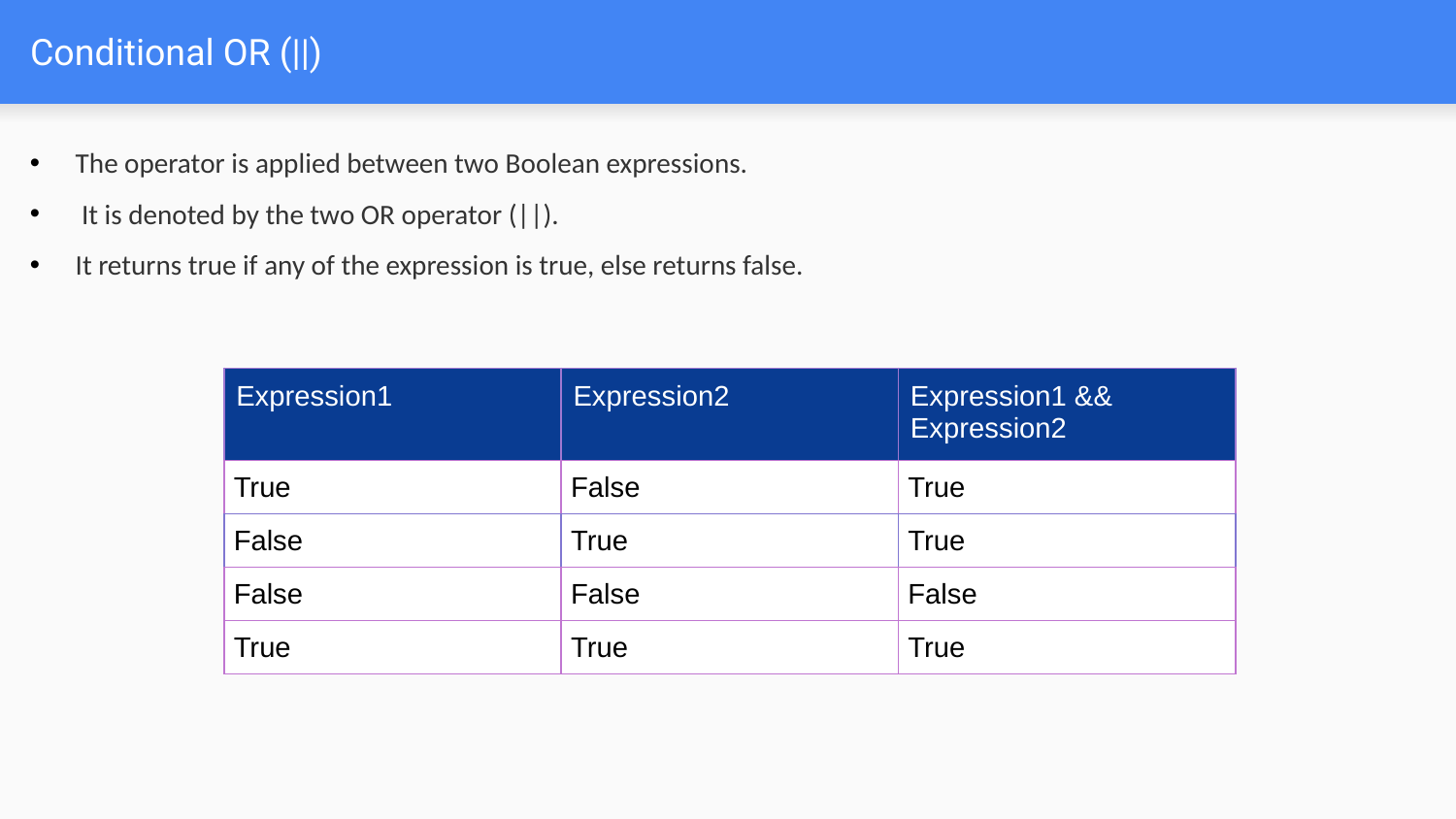

# Conditional OR (||)
The operator is applied between two Boolean expressions.
 It is denoted by the two OR operator (||).
It returns true if any of the expression is true, else returns false.

| Expression1 | Expression2 | Expression1 && Expression2 |
| --- | --- | --- |
| True | False | True |
| False | True | True |
| False | False | False |
| True | True | True |